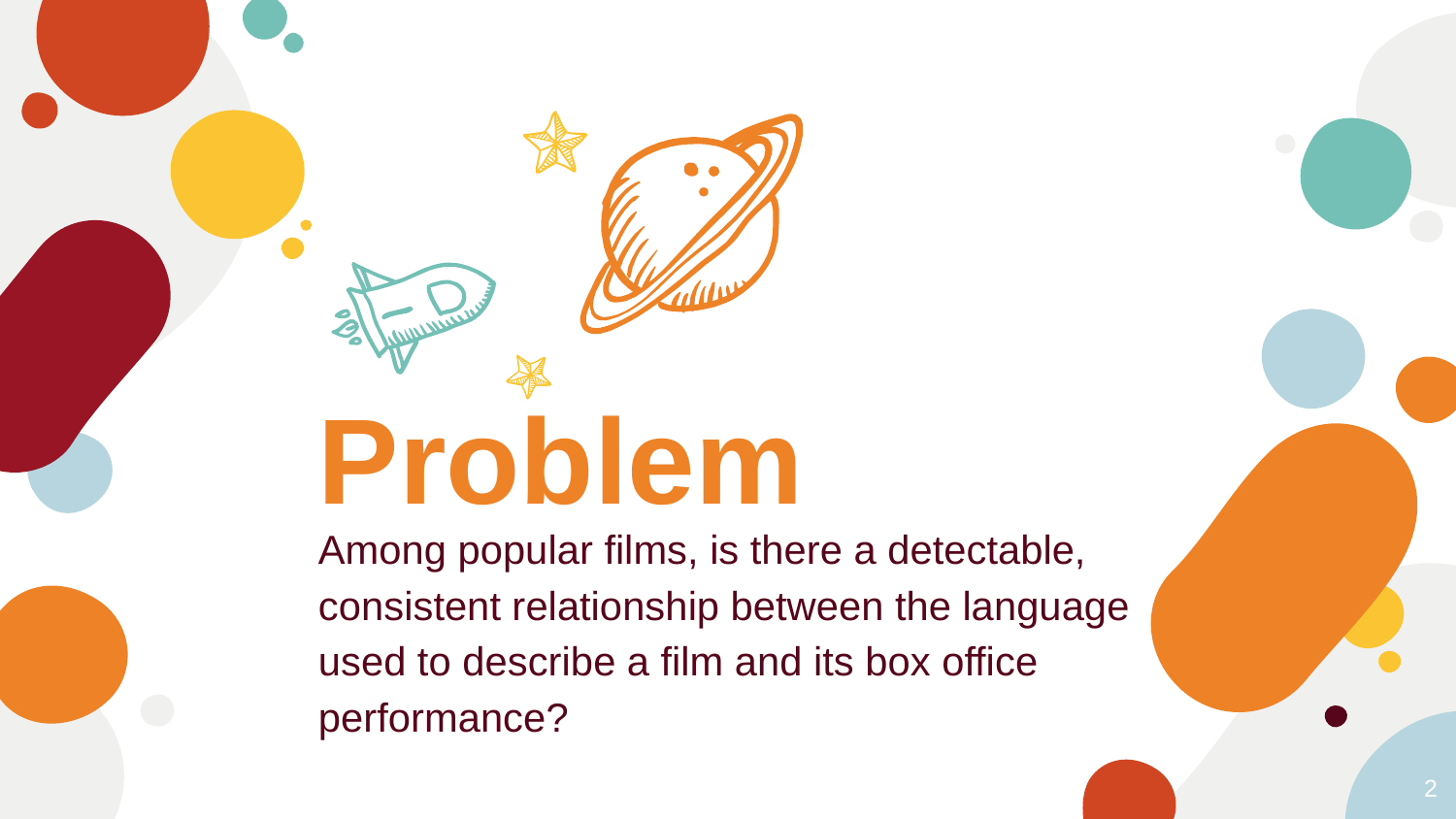

Problem

Among popular films, is there a detectable, consistent relationship between the language used to describe a film and its box office performance?
2